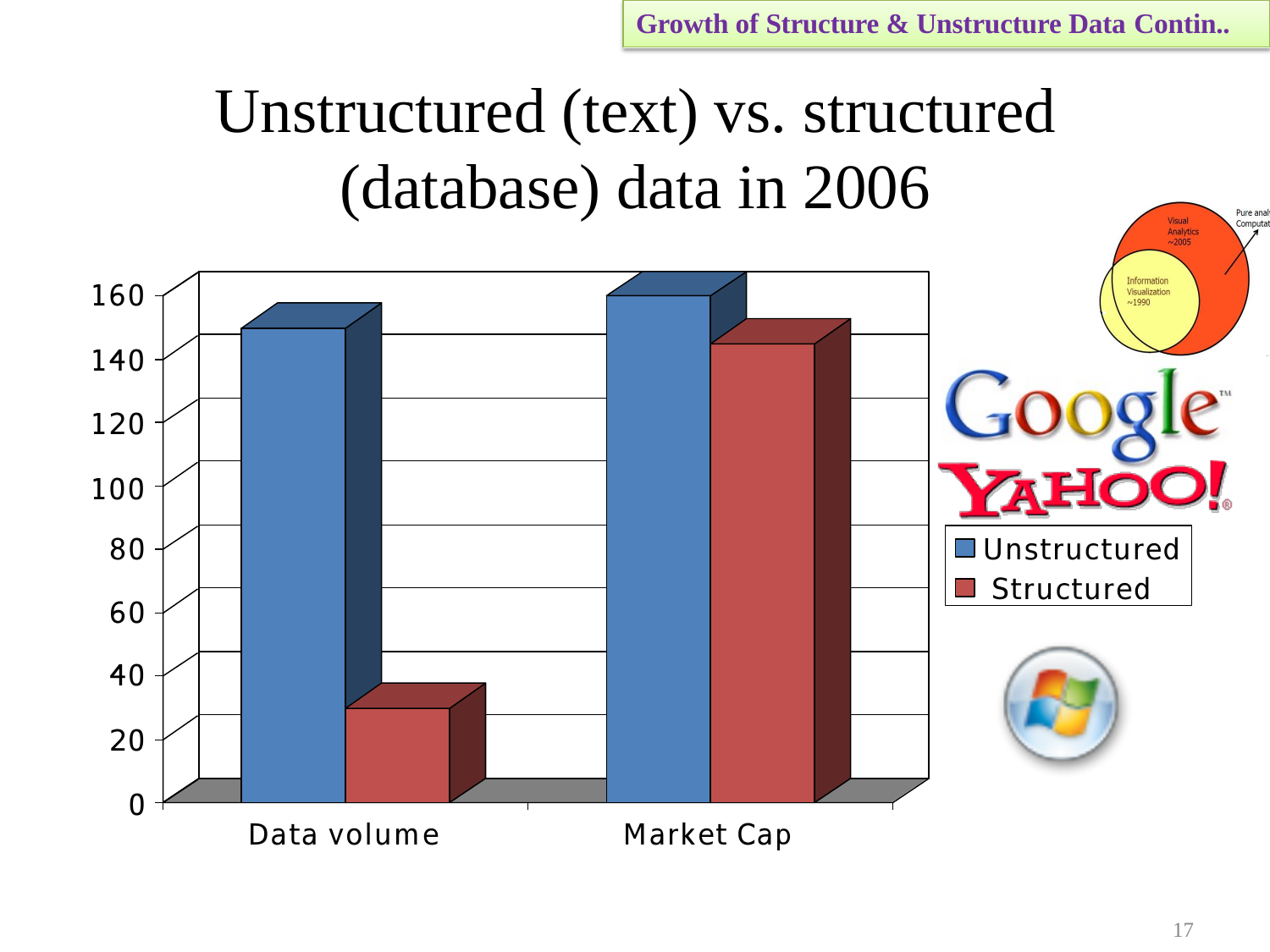

Growth of Structure & Unstructure Data Contin..
# Unstructured (text) vs. structured
(database) data in 2006

160

140

120

100

Unstructured  Structured

80

60

40

20

0

Data volume
Market Cap
17